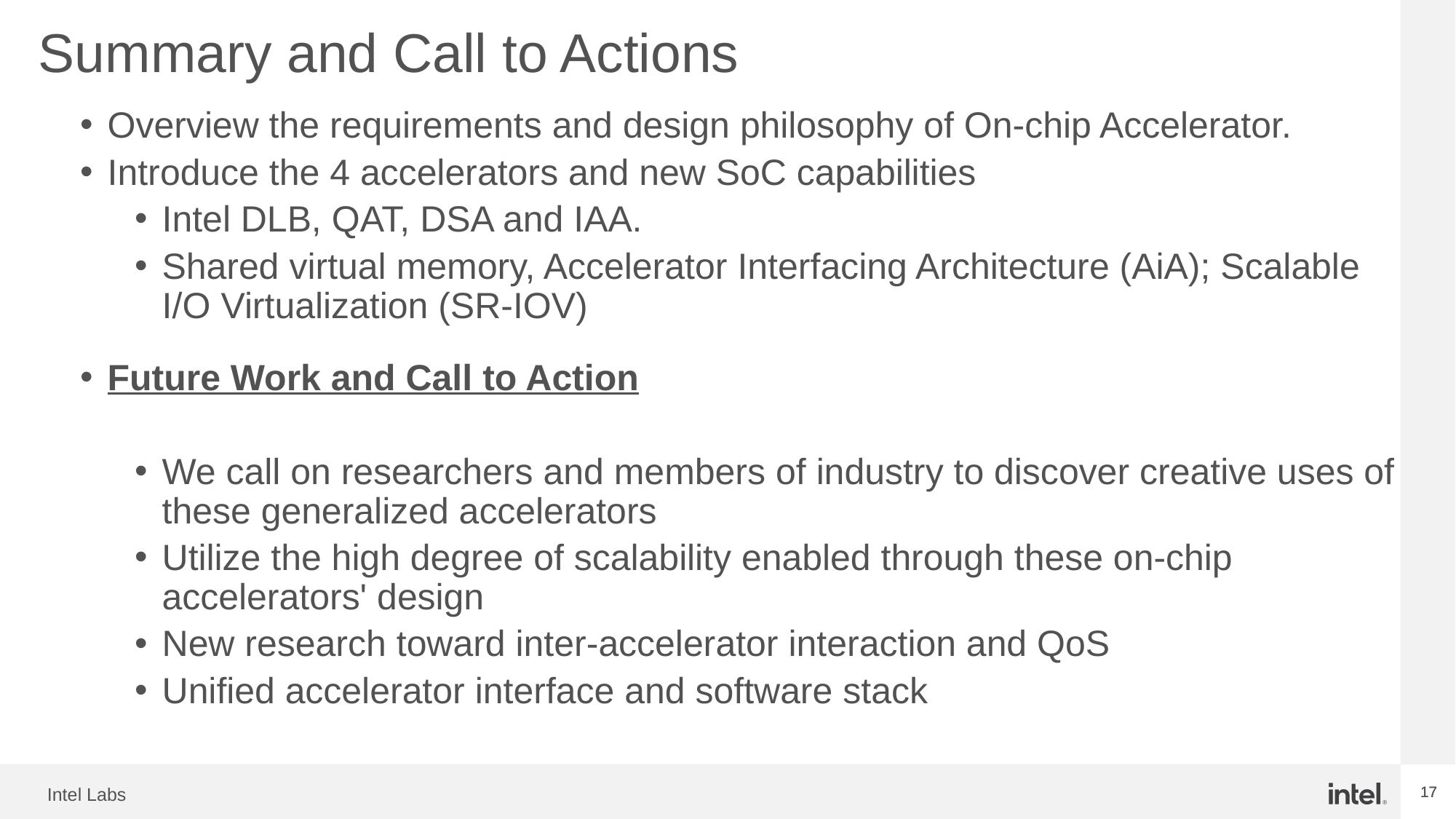

# Summary and Call to Actions
Overview the requirements and design philosophy of On-chip Accelerator.
Introduce the 4 accelerators and new SoC capabilities
Intel DLB, QAT, DSA and IAA.
Shared virtual memory, Accelerator Interfacing Architecture (AiA); Scalable I/O Virtualization (SR-IOV)

Future Work and Call to Action

We call on researchers and members of industry to discover creative uses of these generalized accelerators
Utilize the high degree of scalability enabled through these on-chip accelerators' design
New research toward inter-accelerator interaction and QoS
Unified accelerator interface and software stack